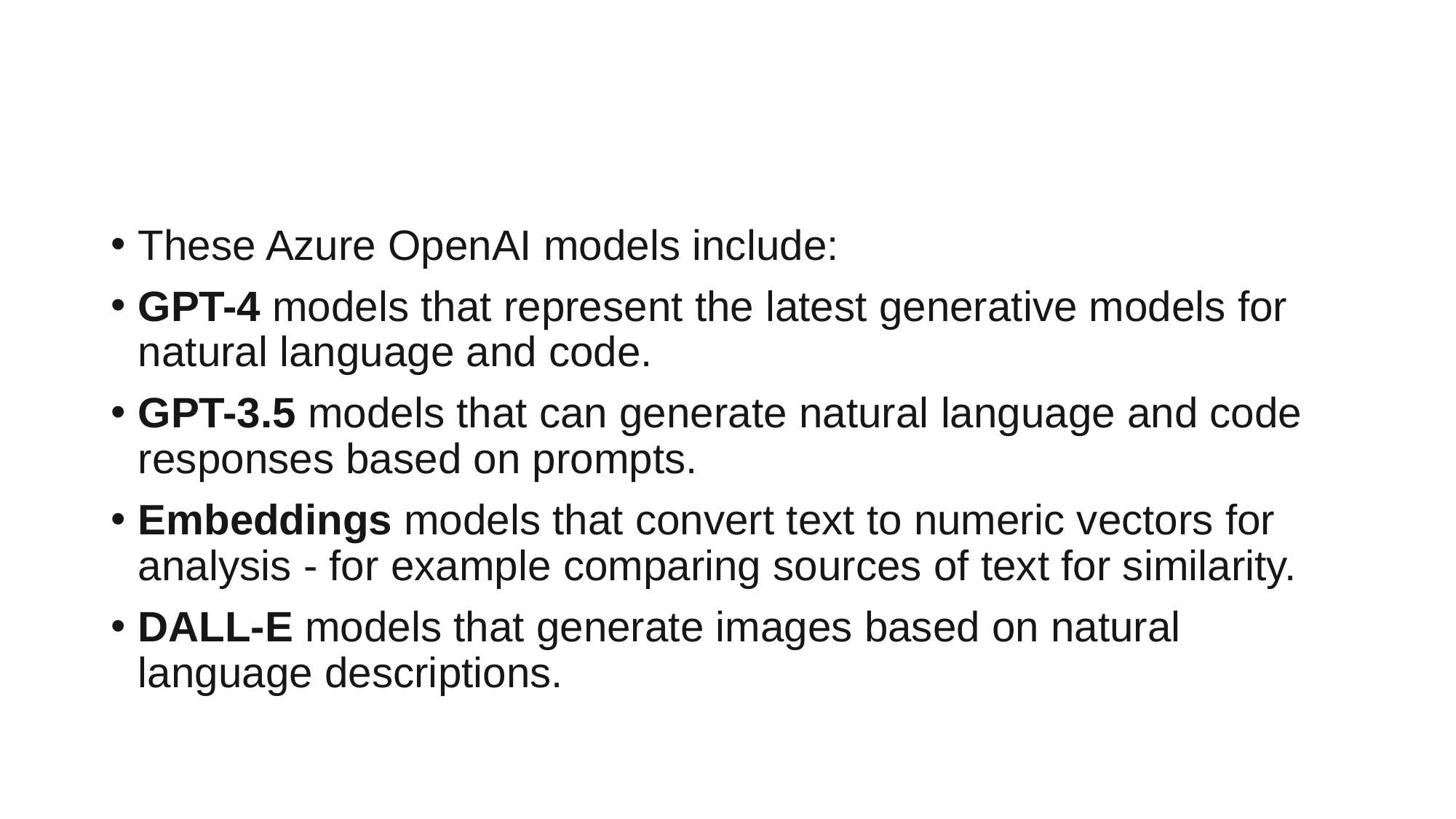

#
These Azure OpenAI models include:
GPT-4 models that represent the latest generative models for natural language and code.
GPT-3.5 models that can generate natural language and code responses based on prompts.
Embeddings models that convert text to numeric vectors for analysis - for example comparing sources of text for similarity.
DALL-E models that generate images based on natural language descriptions.